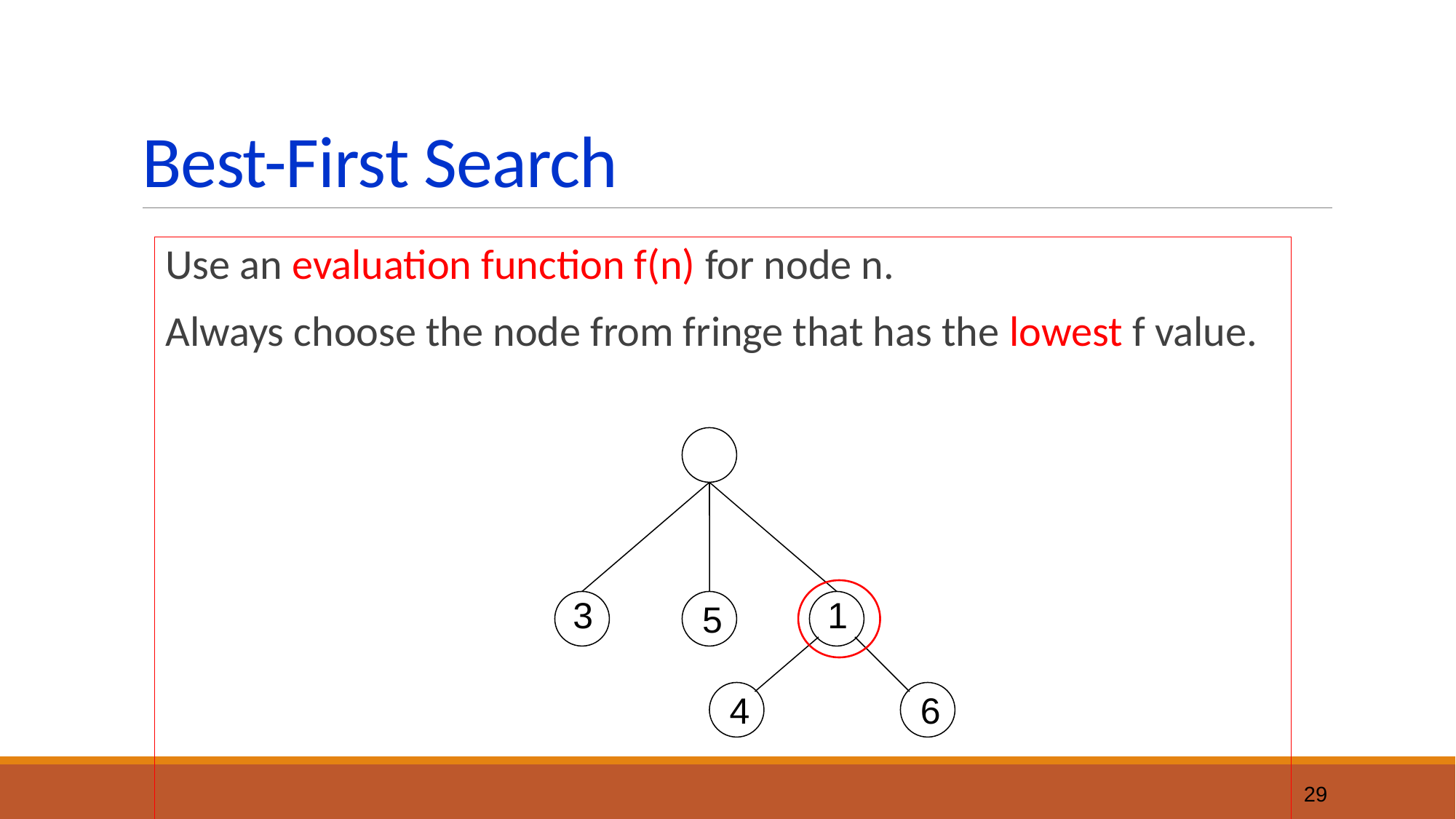

# Best-First Search
Use an evaluation function f(n) for node n.
Always choose the node from fringe that has the lowest f value.

3
1

5

4
6
29